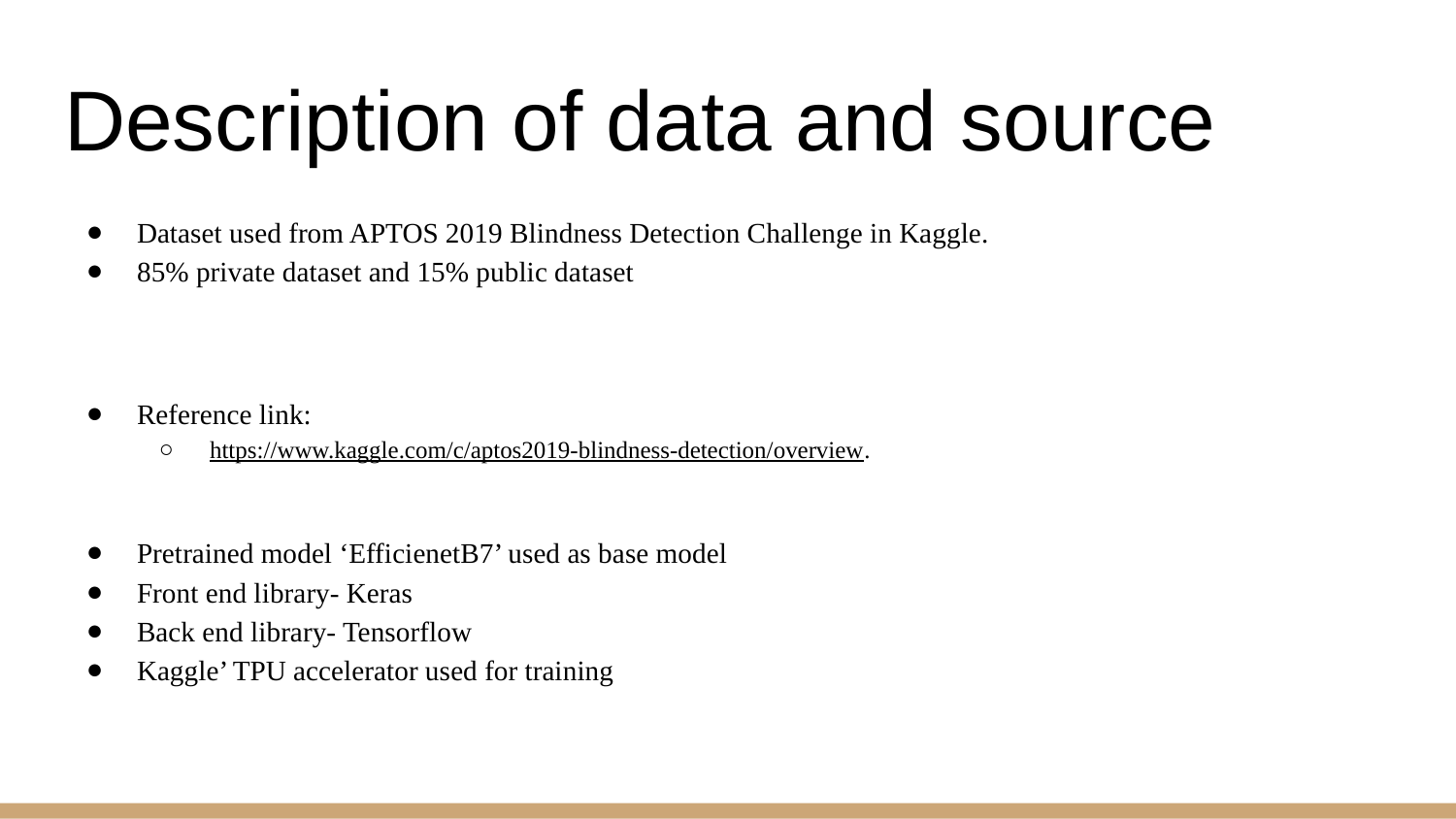

# Description of data and source
Dataset used from APTOS 2019 Blindness Detection Challenge in Kaggle.
85% private dataset and 15% public dataset

Reference link:
https://www.kaggle.com/c/aptos2019-blindness-detection/overview.

Pretrained model ‘EfficienetB7’ used as base model
Front end library- Keras
Back end library- Tensorflow
Kaggle’ TPU accelerator used for training